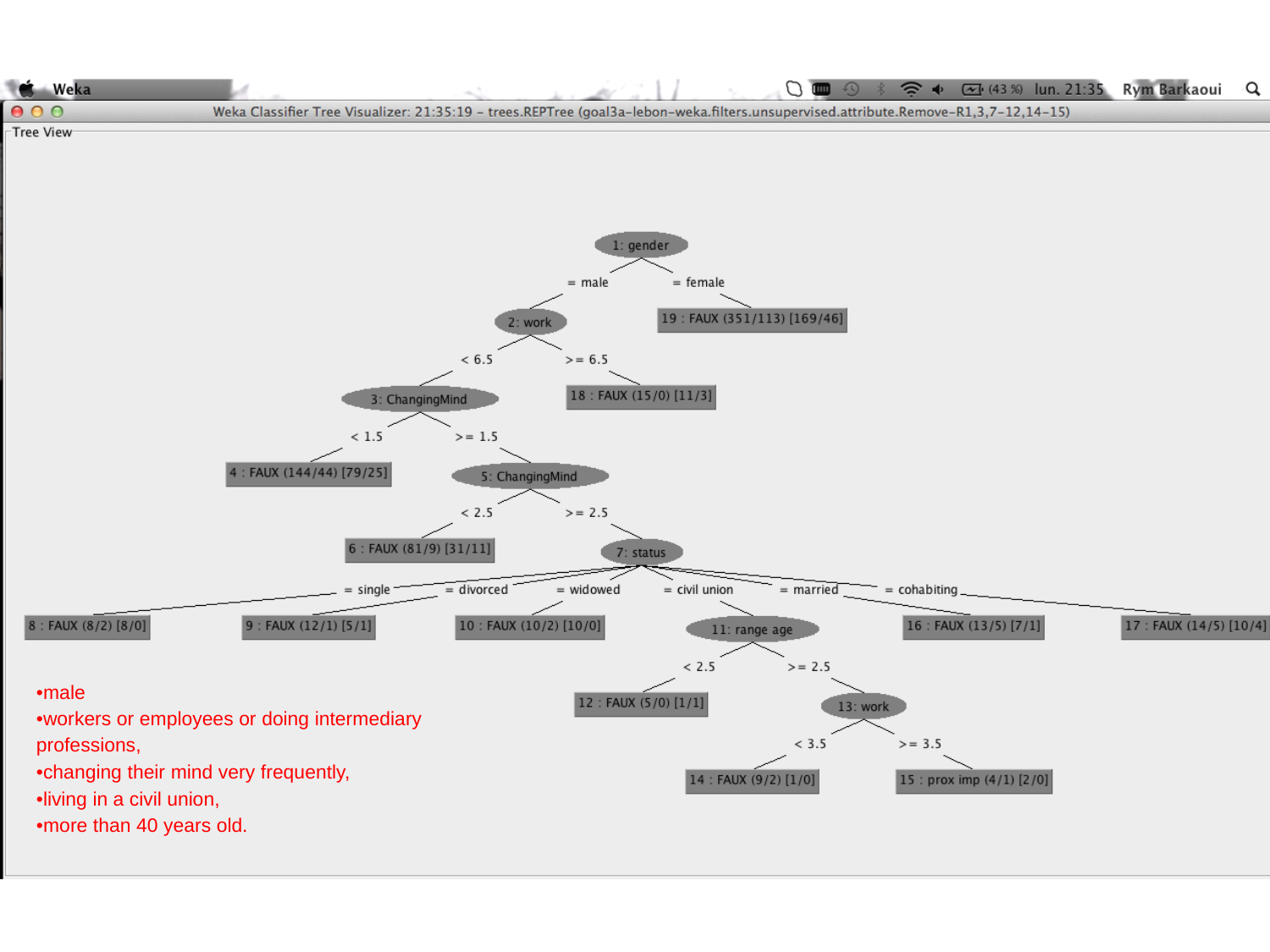

•male
•workers or employees or doing intermediary professions,
•changing their mind very frequently,
•living in a civil union,
•more than 40 years old.